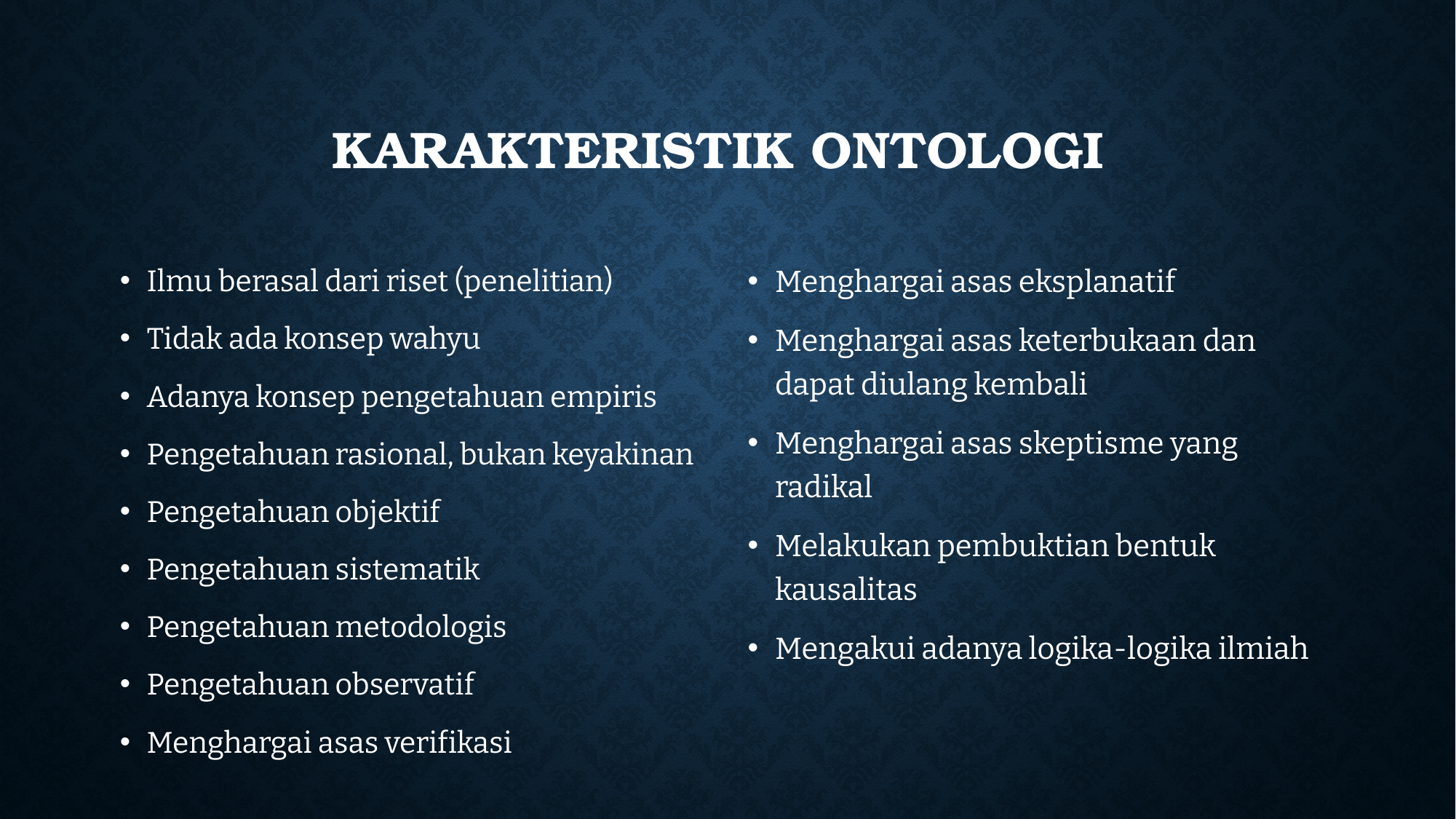

# Karakteristik ontologi
Ilmu berasal dari riset (penelitian)
Tidak ada konsep wahyu
Adanya konsep pengetahuan empiris
Pengetahuan rasional, bukan keyakinan
Pengetahuan objektif
Pengetahuan sistematik
Pengetahuan metodologis
Pengetahuan observatif
Menghargai asas verifikasi
Menghargai asas eksplanatif
Menghargai asas keterbukaan dan dapat diulang kembali
Menghargai asas skeptisme yang radikal
Melakukan pembuktian bentuk kausalitas
Mengakui adanya logika-logika ilmiah